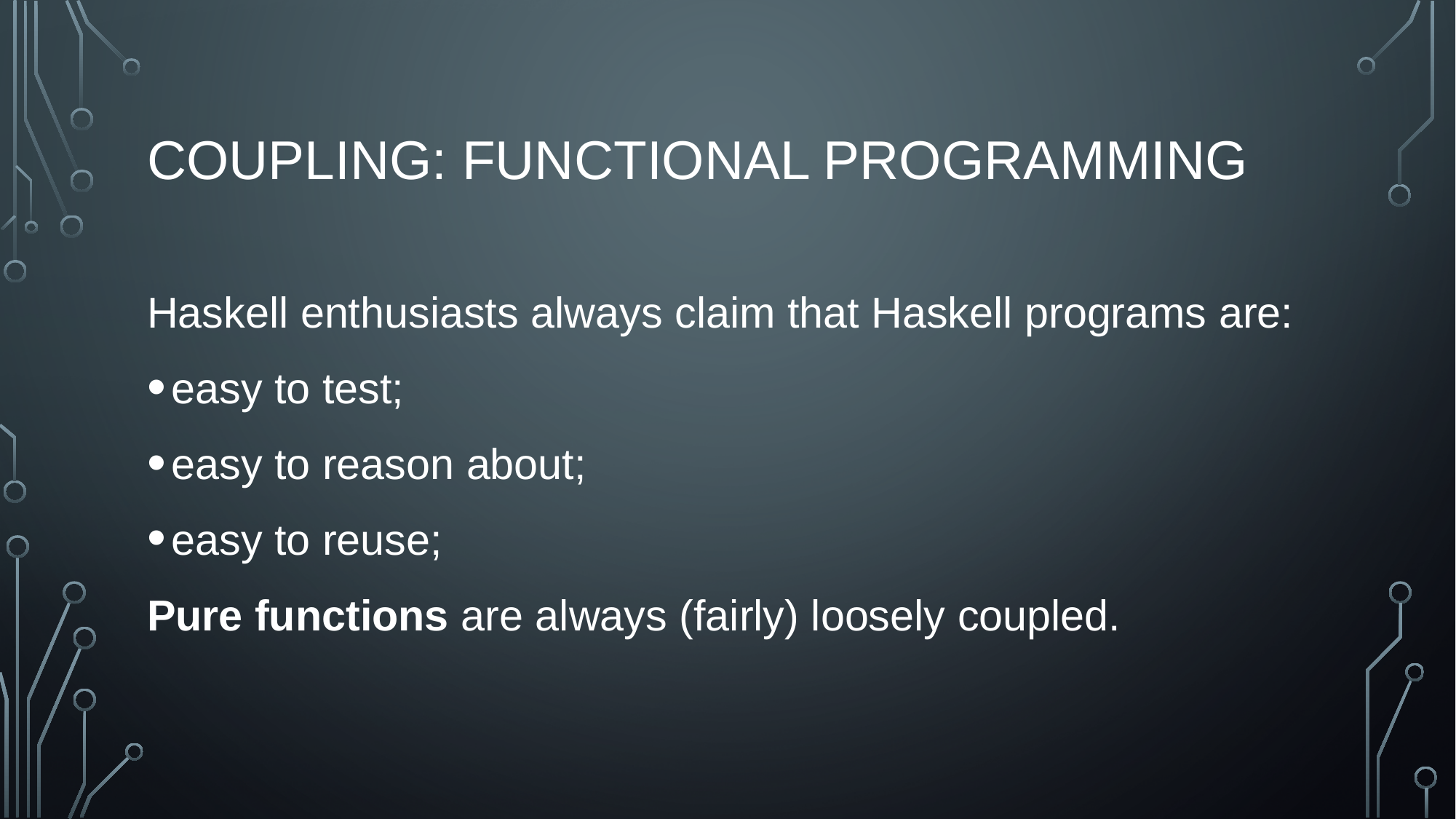

# Coupling: functional programming
Haskell enthusiasts always claim that Haskell programs are:
easy to test;
easy to reason about;
easy to reuse;
Pure functions are always (fairly) loosely coupled.